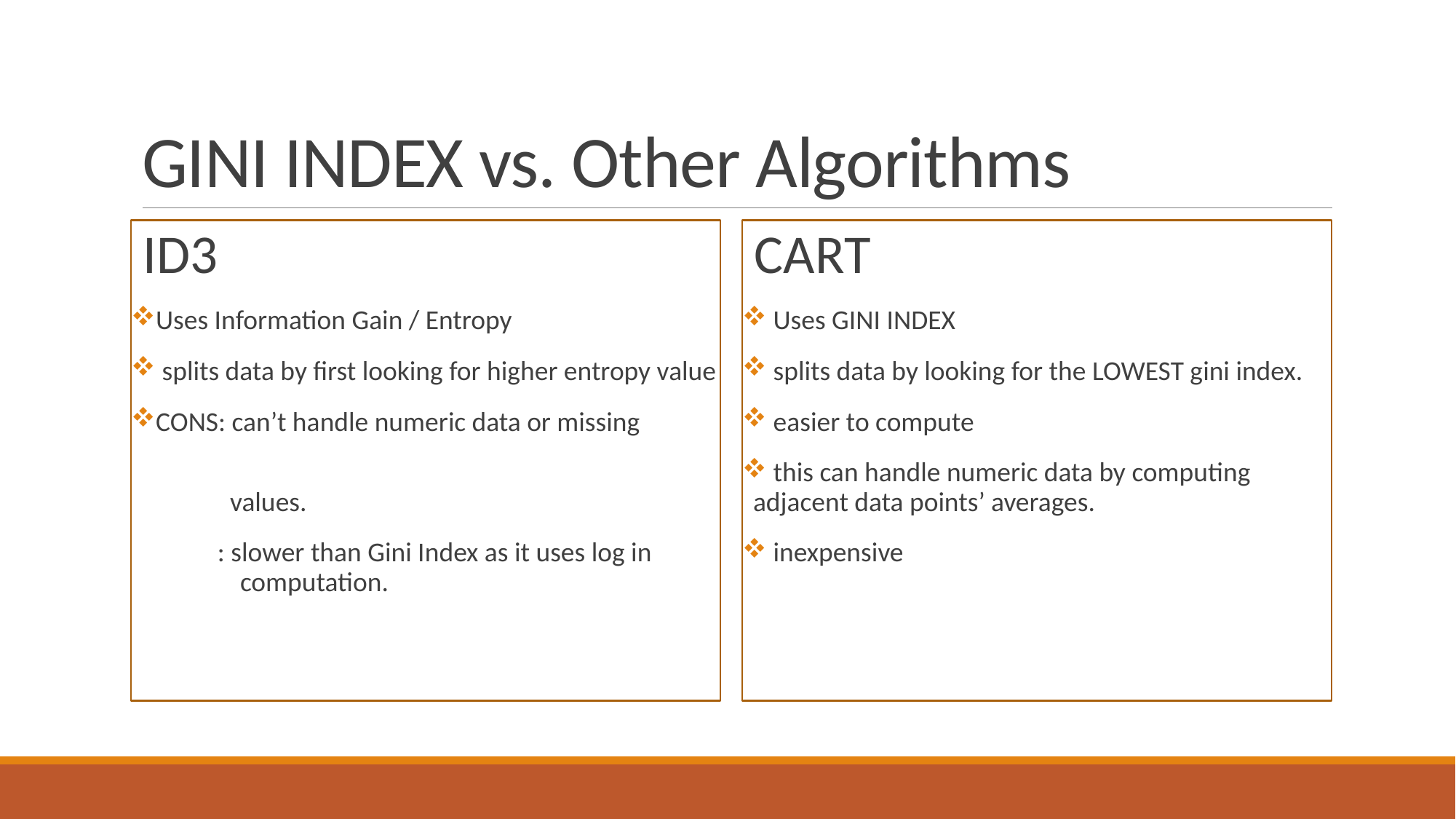

# GINI INDEX vs. Other Algorithms
ID3
Uses Information Gain / Entropy
 splits data by first looking for higher entropy value
CONS: can’t handle numeric data or missing
                values.
              : slower than Gini Index as it uses log in       	computation.

CART
 Uses GINI INDEX
 splits data by looking for the LOWEST gini index.
 easier to compute
 this can handle numeric data by computing    adjacent data points’ averages.
 inexpensive